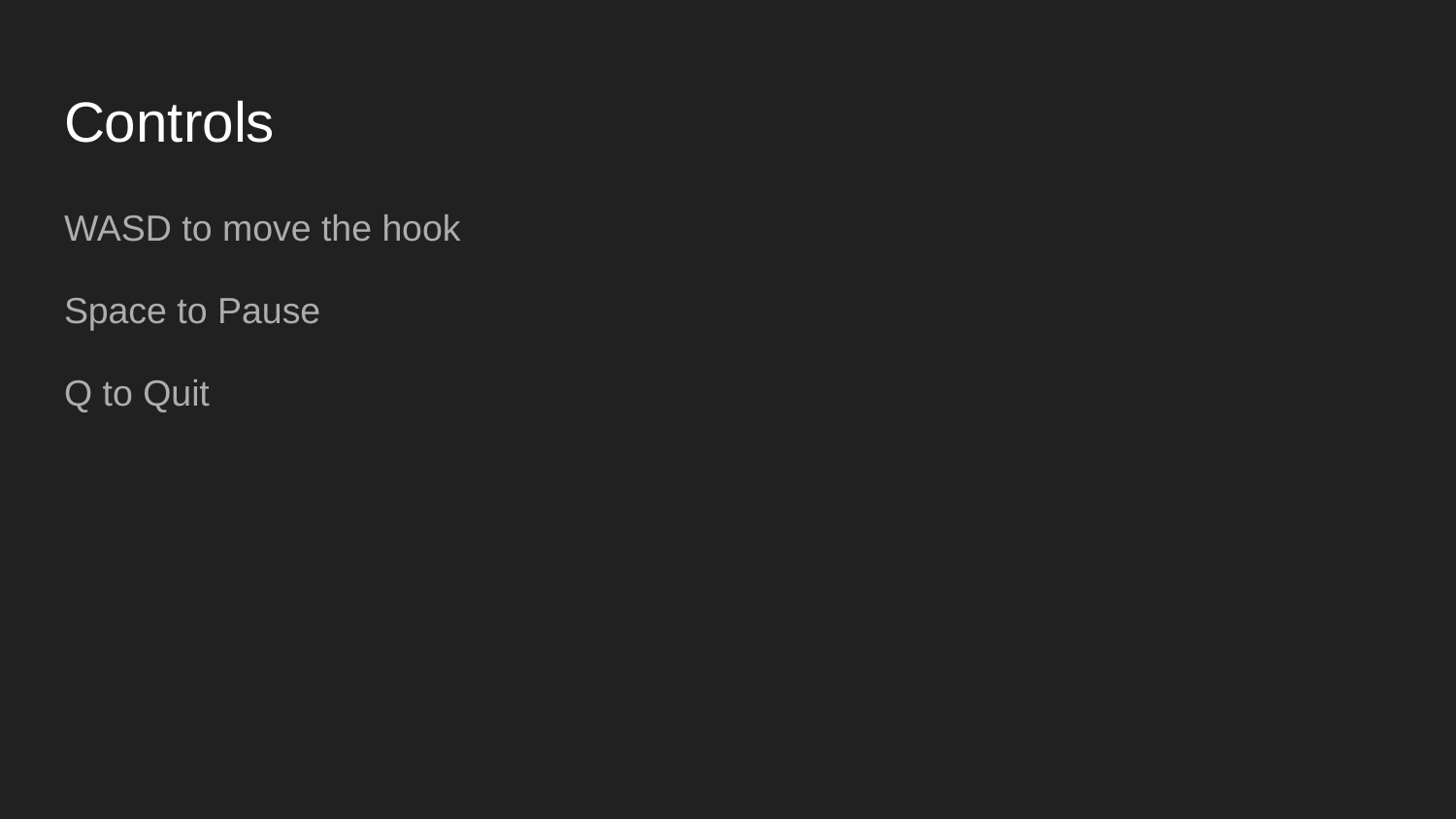

# Controls
WASD to move the hook
Space to Pause
Q to Quit